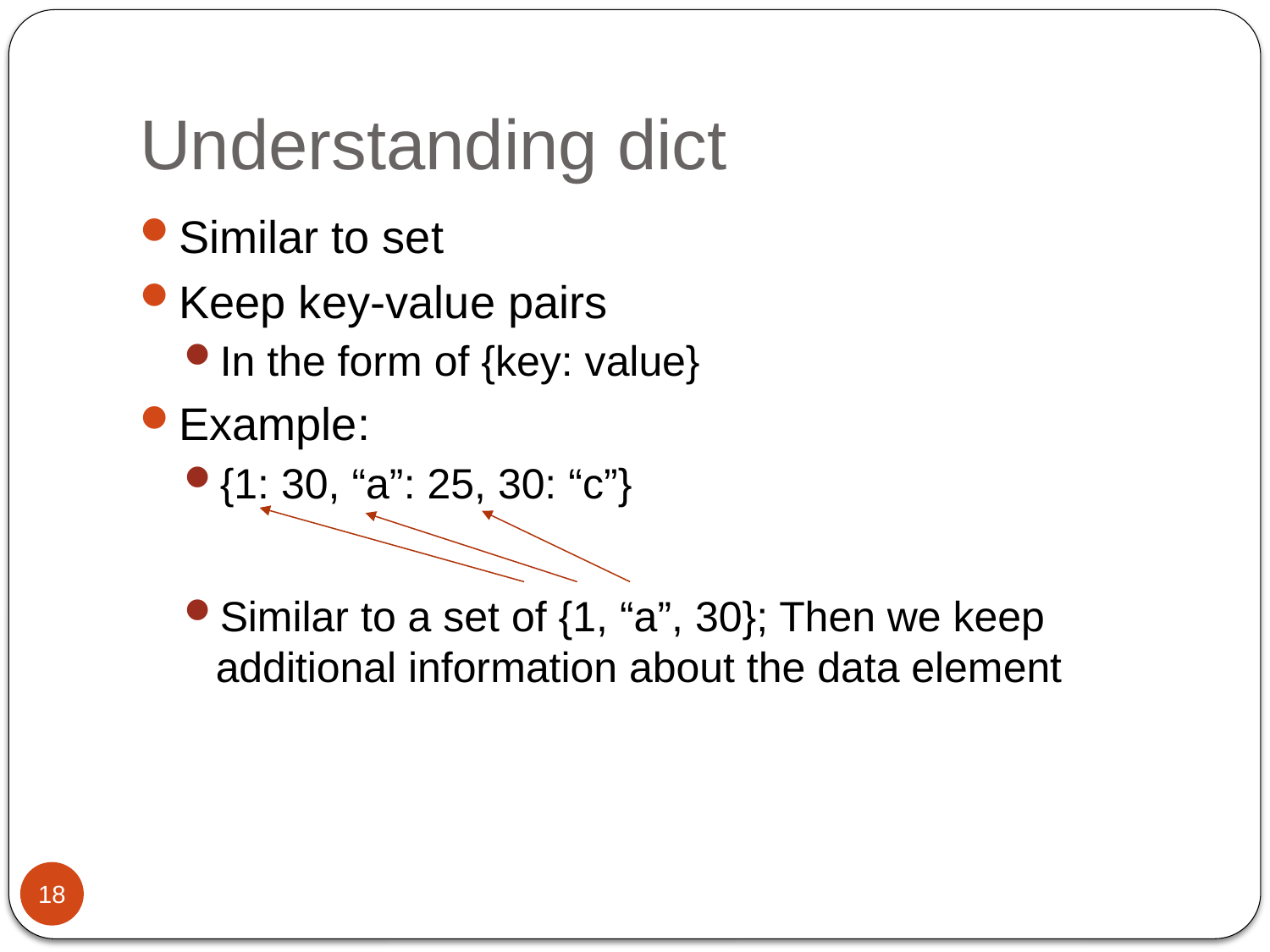

# Understanding dict
Similar to set
Keep key-value pairs
In the form of {key: value}
Example:
{1: 30, “a”: 25, 30: “c”}

Similar to a set of {1, “a”, 30}; Then we keep additional information about the data element
18